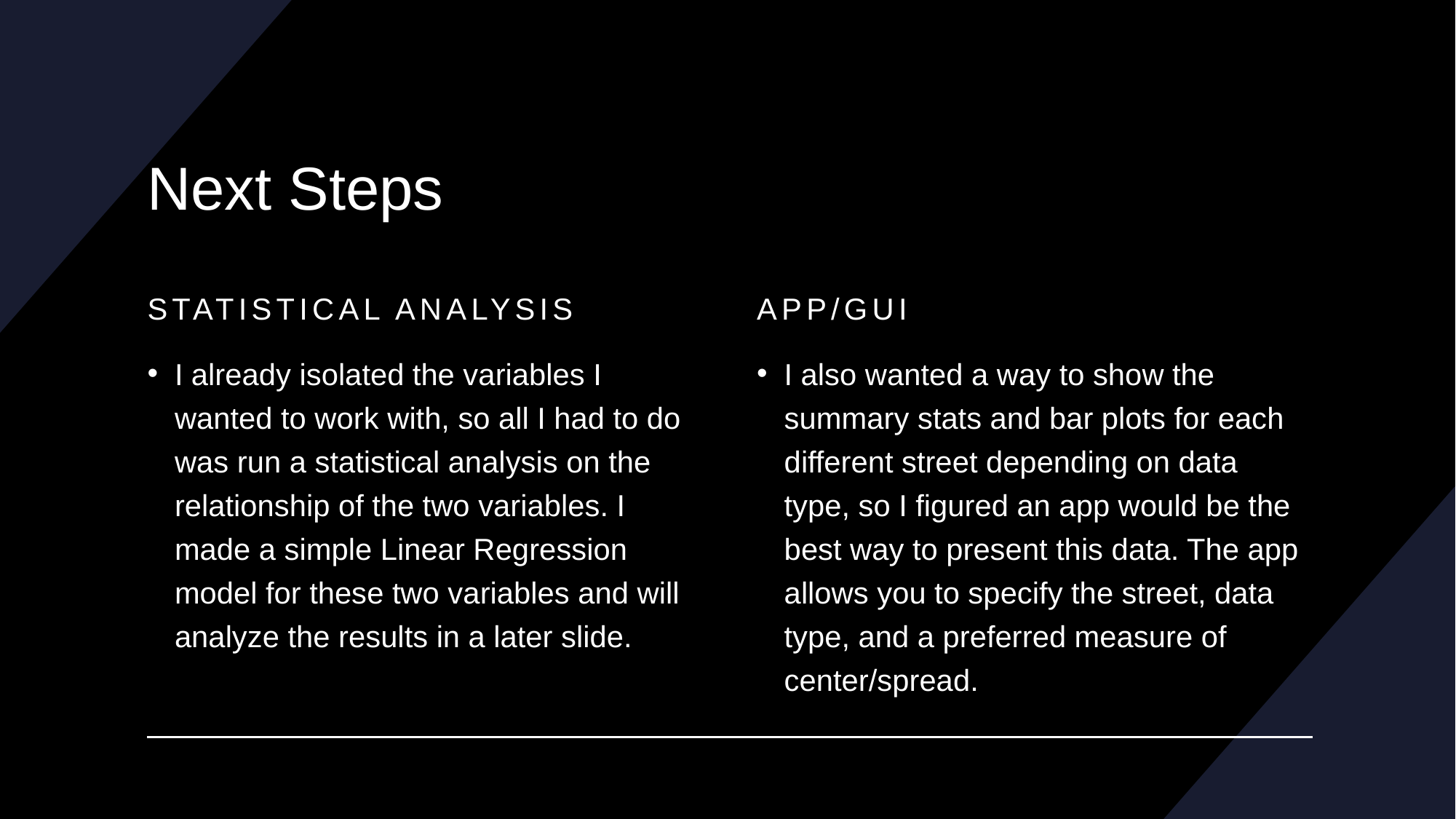

# Next Steps
Statistical Analysis
App/GUI
I already isolated the variables I wanted to work with, so all I had to do was run a statistical analysis on the relationship of the two variables. I made a simple Linear Regression model for these two variables and will analyze the results in a later slide.
I also wanted a way to show the summary stats and bar plots for each different street depending on data type, so I figured an app would be the best way to present this data. The app allows you to specify the street, data type, and a preferred measure of center/spread.